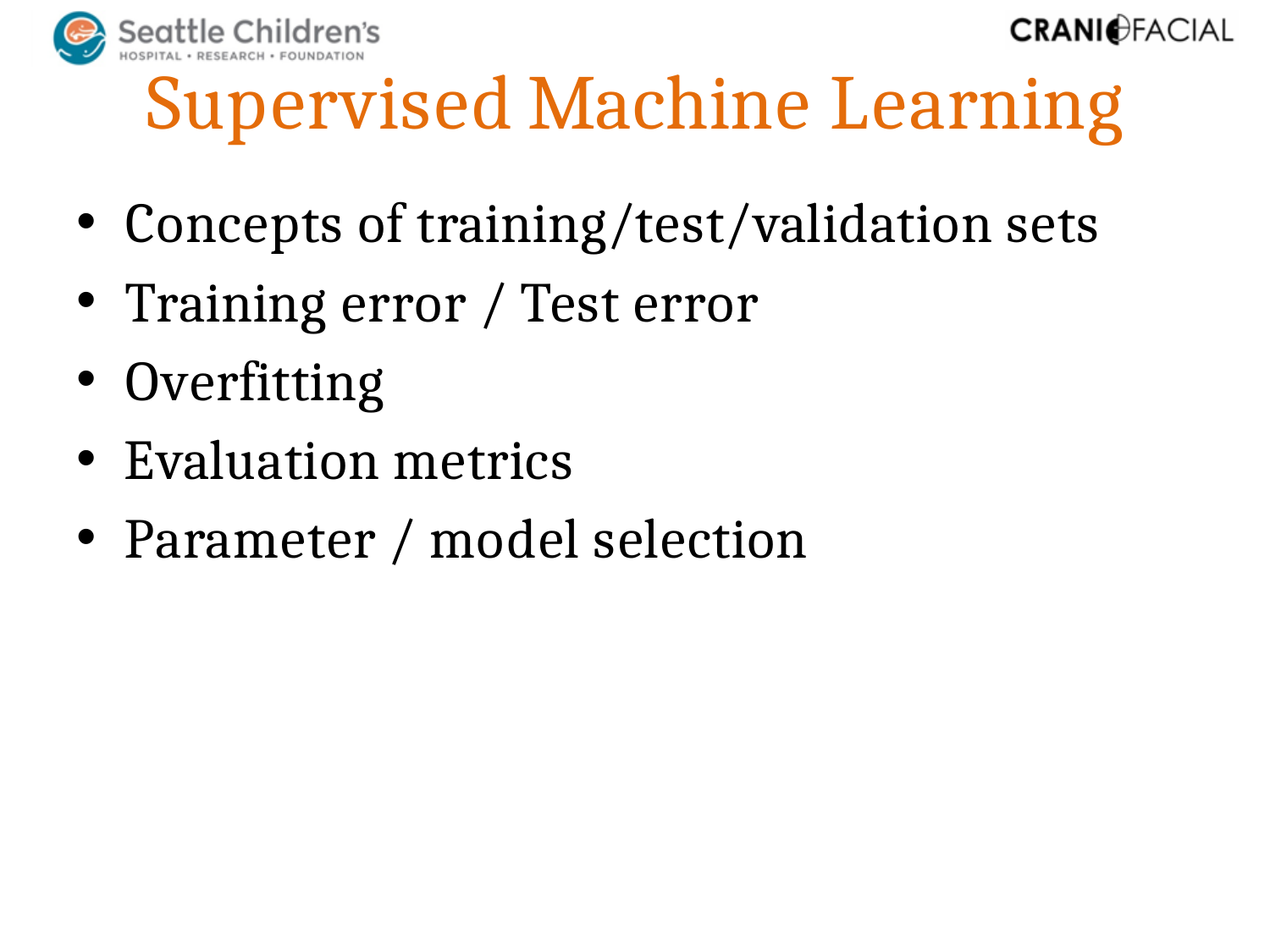

# Supervised Machine Learning
Concepts of training/test/validation sets
Training error / Test error
Overfitting
Evaluation metrics
Parameter / model selection